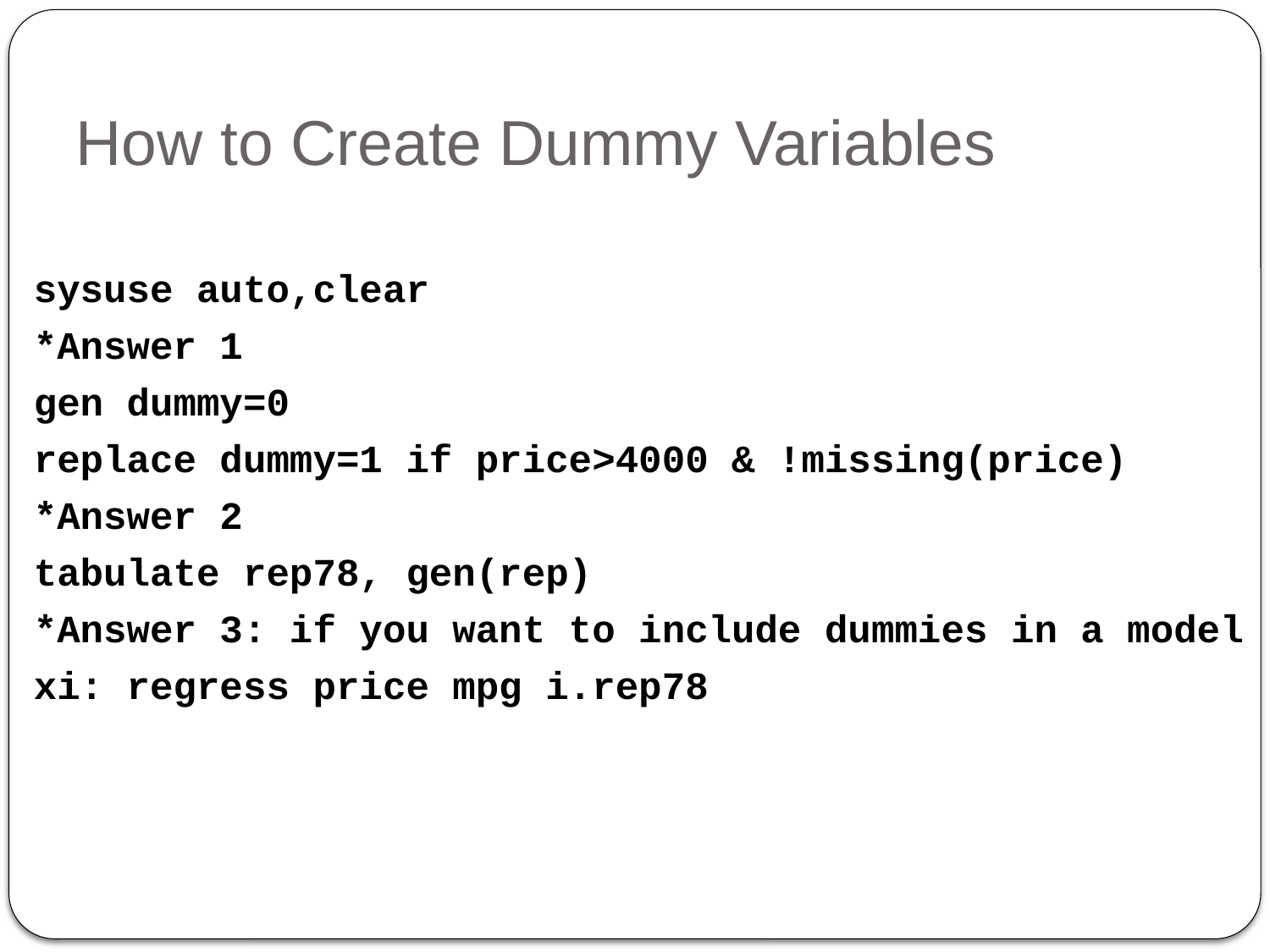

# How to Create Dummy Variables

sysuse auto,clear
*Answer 1
gen dummy=0
replace dummy=1 if price>4000 & !missing(price)
*Answer 2
tabulate rep78, gen(rep)
*Answer 3: if you want to include dummies in a model
xi: regress price mpg i.rep78